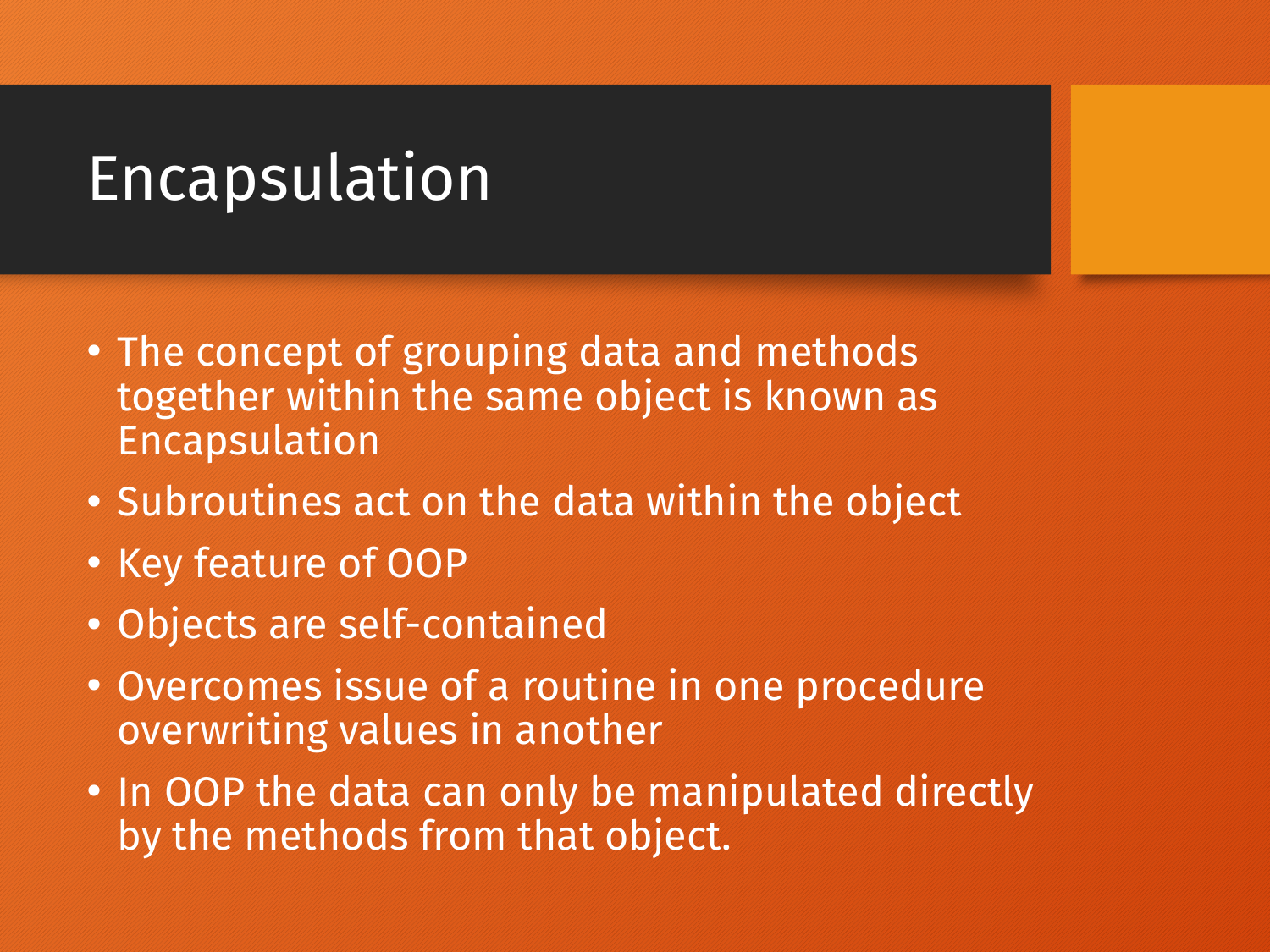

# Encapsulation
The concept of grouping data and methods together within the same object is known as Encapsulation
Subroutines act on the data within the object
Key feature of OOP
Objects are self-contained
Overcomes issue of a routine in one procedure overwriting values in another
In OOP the data can only be manipulated directly by the methods from that object.